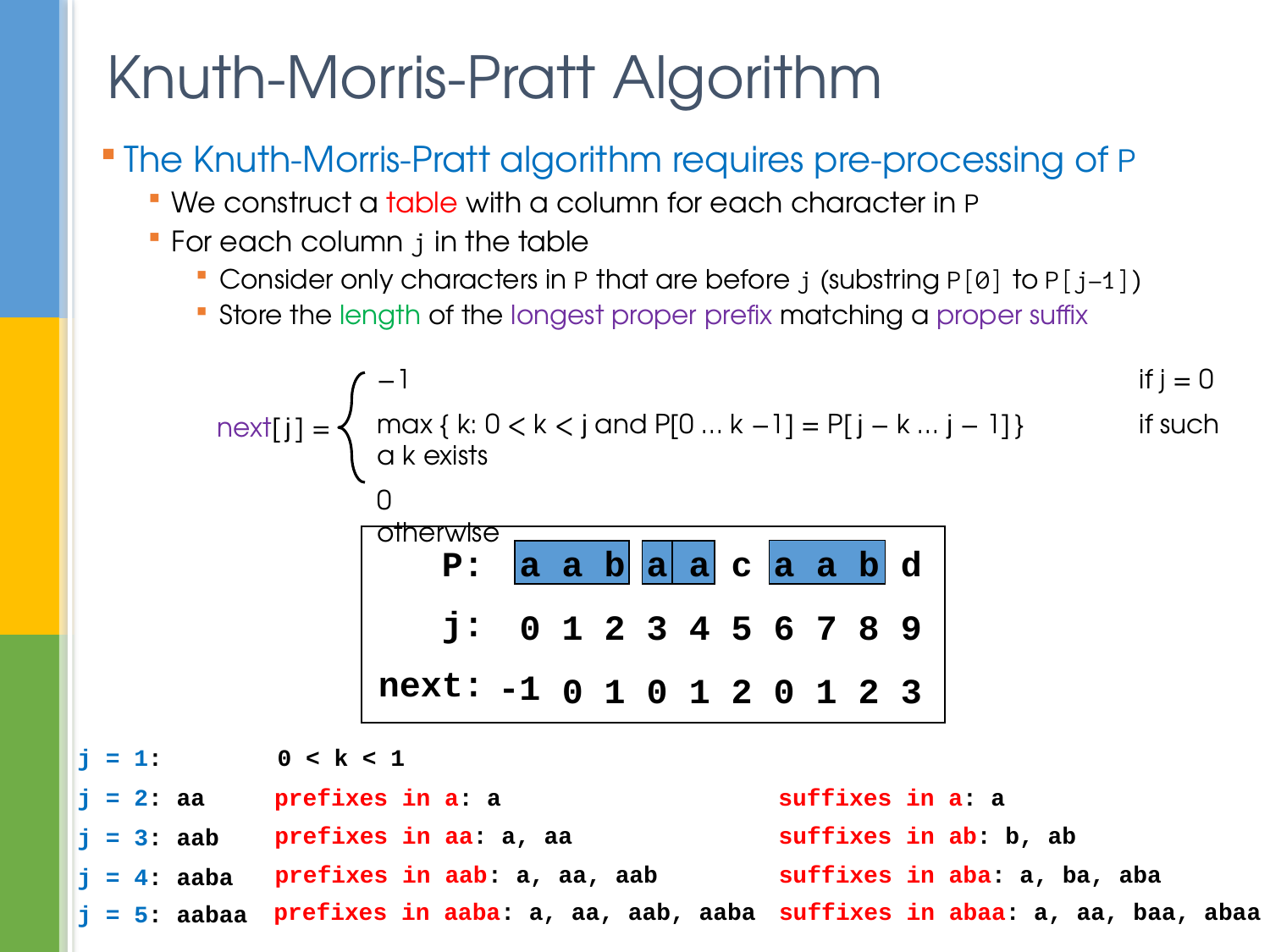

# Knuth-Morris-Pratt Algorithm
The Knuth-Morris-Pratt algorithm requires pre-processing of P
We construct a table with a column for each character in P
For each column j in the table
Consider only characters in P that are before j (substring P[0] to P[j-1])
Store the length of the longest proper prefix matching a proper suffix
−1 						if j = 0
max { k: 0 < k < j and P[0 … k −1] = P[ j − k … j − 1] }	if such a k exists
0						otherwise

next[ j ] =

P:
j:
next:
a a b a a c a a b d

 1
 2
 3
 4
 5
 6
 7
 8
 9
 0
-1
 0
 1
 0
 1
 2
 0
 1
 2
 3
j = 1:
0 < k < 1
j = 2: aa
prefixes in a: a
suffixes in a: a
prefixes in aa: a, aa
suffixes in ab: b, ab
j = 3: aab
prefixes in aab: a, aa, aab
suffixes in aba: a, ba, aba
j = 4: aaba
prefixes in aaba: a, aa, aab, aaba
suffixes in abaa: a, aa, baa, abaa
j = 5: aabaa